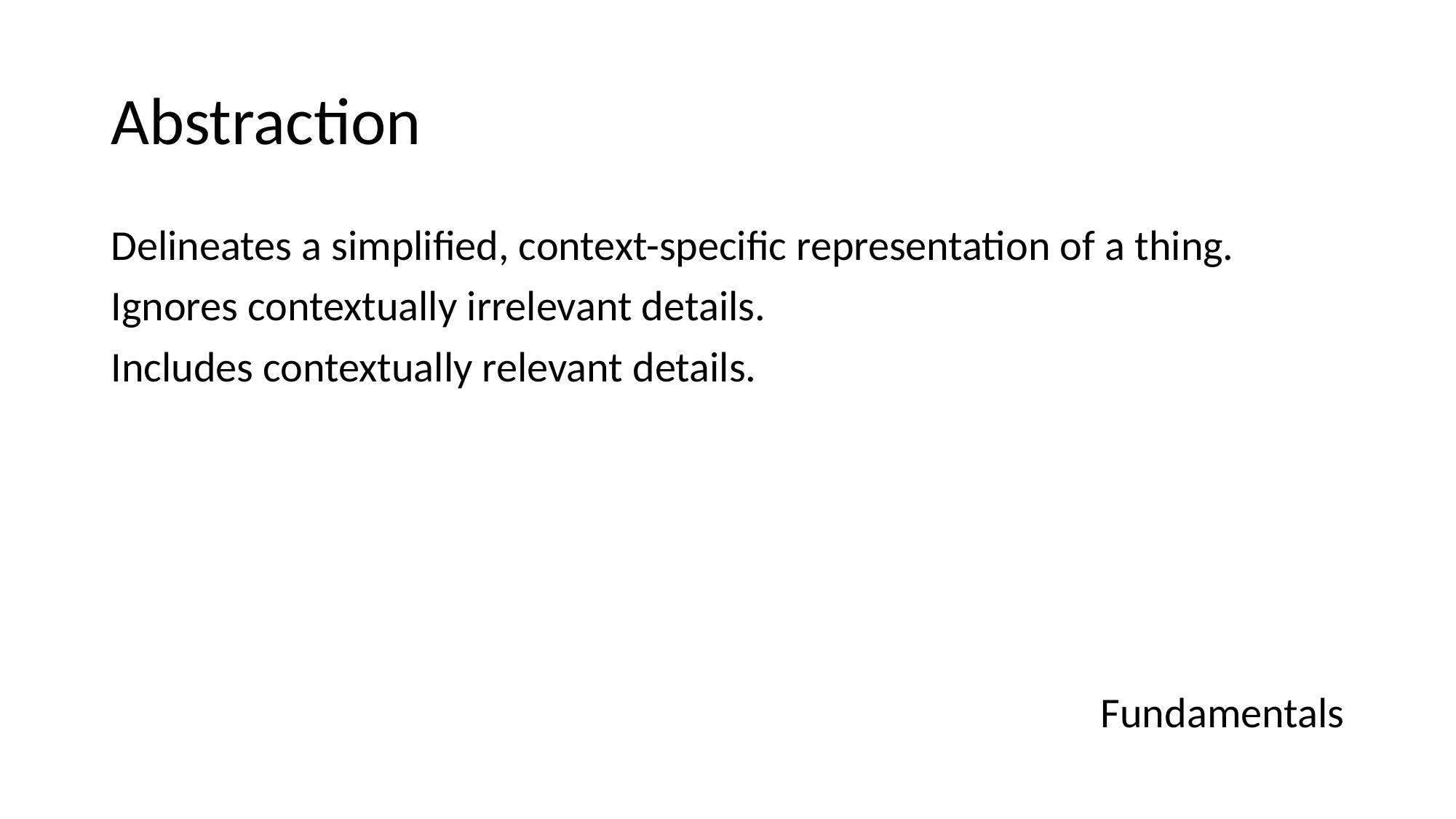

# Abstraction
Delineates a simplified, context-specific representation of a thing.
Ignores contextually irrelevant details.
Includes contextually relevant details.
Fundamentals